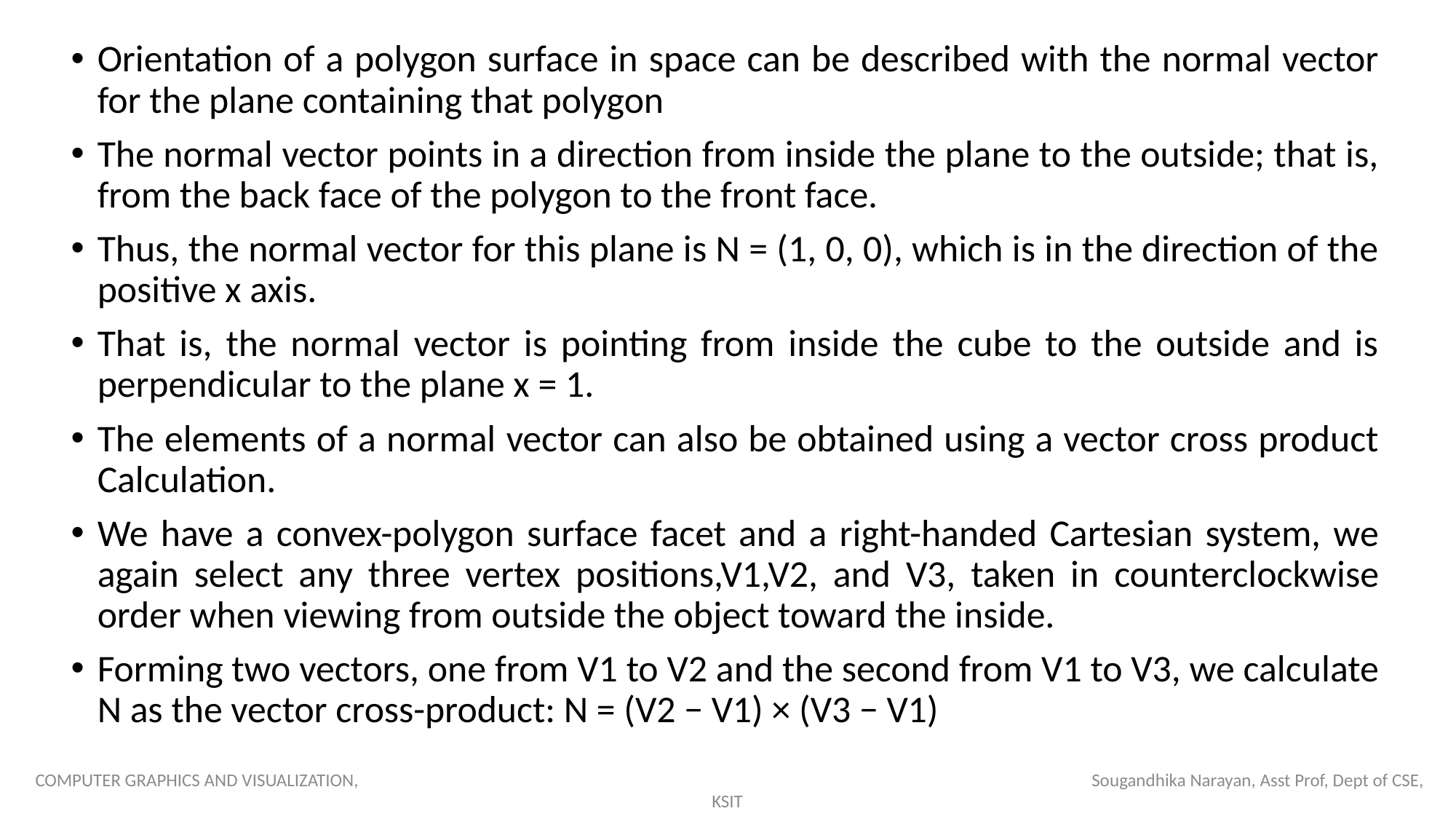

Orientation of a polygon surface in space can be described with the normal vector for the plane containing that polygon
The normal vector points in a direction from inside the plane to the outside; that is, from the back face of the polygon to the front face.
Thus, the normal vector for this plane is N = (1, 0, 0), which is in the direction of the positive x axis.
That is, the normal vector is pointing from inside the cube to the outside and is perpendicular to the plane x = 1.
The elements of a normal vector can also be obtained using a vector cross product Calculation.
We have a convex-polygon surface facet and a right-handed Cartesian system, we again select any three vertex positions,V1,V2, and V3, taken in counterclockwise order when viewing from outside the object toward the inside.
Forming two vectors, one from V1 to V2 and the second from V1 to V3, we calculate N as the vector cross-product: N = (V2 − V1) × (V3 − V1)
COMPUTER GRAPHICS AND VISUALIZATION,                                                                                                                                                                                Sougandhika Narayan, Asst Prof, Dept of CSE, KSIT